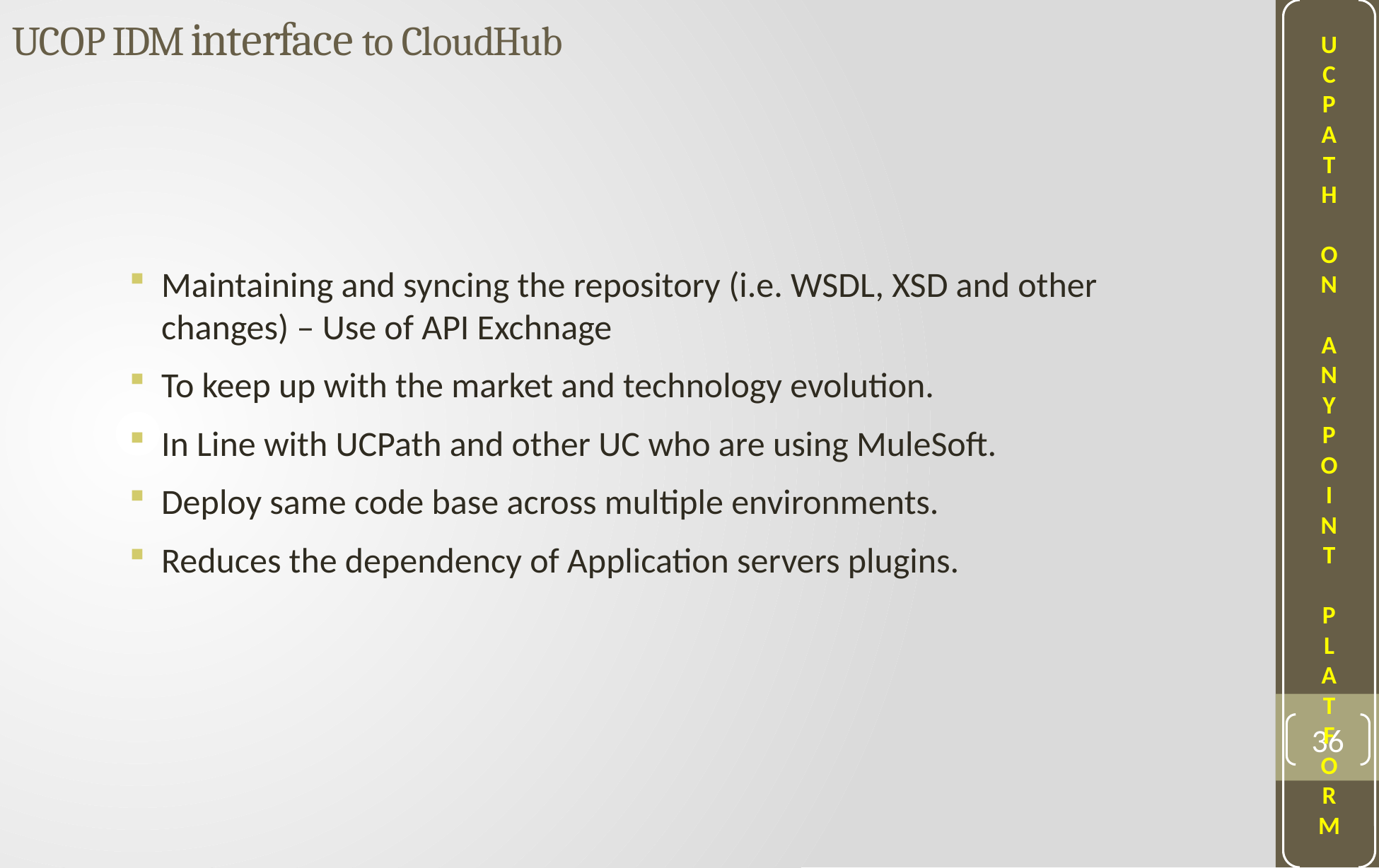

U
C
P
A
T
H

O
N

A
N
Y
P
O
I
N
T

P
L
A
T
F
O
R
M
# UCOP IDM interface to CloudHub
Maintaining and syncing the repository (i.e. WSDL, XSD and other changes) – Use of API Exchnage
To keep up with the market and technology evolution.
In Line with UCPath and other UC who are using MuleSoft.
Deploy same code base across multiple environments.
Reduces the dependency of Application servers plugins.
36